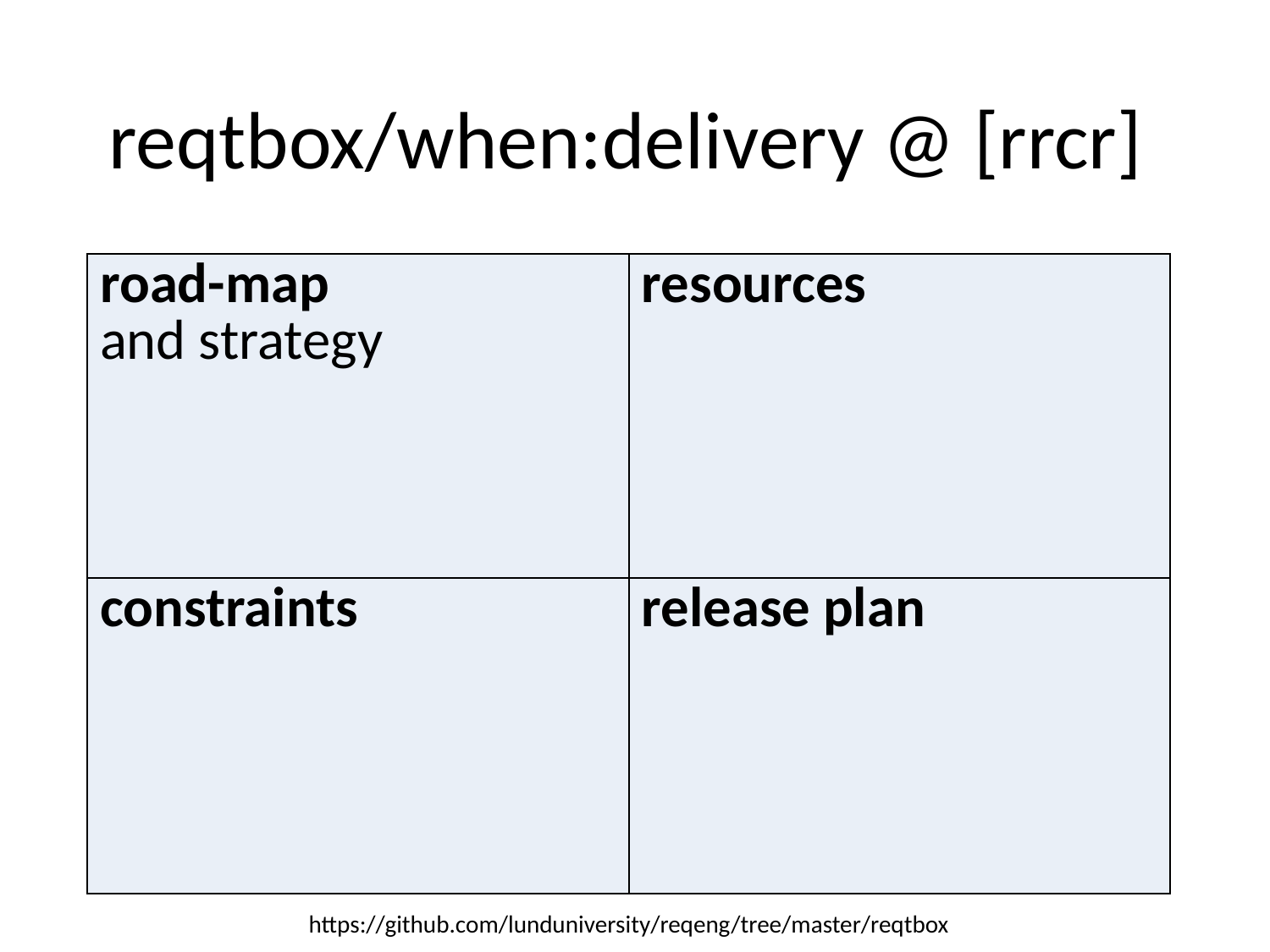

# reqtbox/when:delivery @ [rrcr]
| road-map and strategy | resources |
| --- | --- |
| constraints | release plan |
https://github.com/lunduniversity/reqeng/tree/master/reqtbox